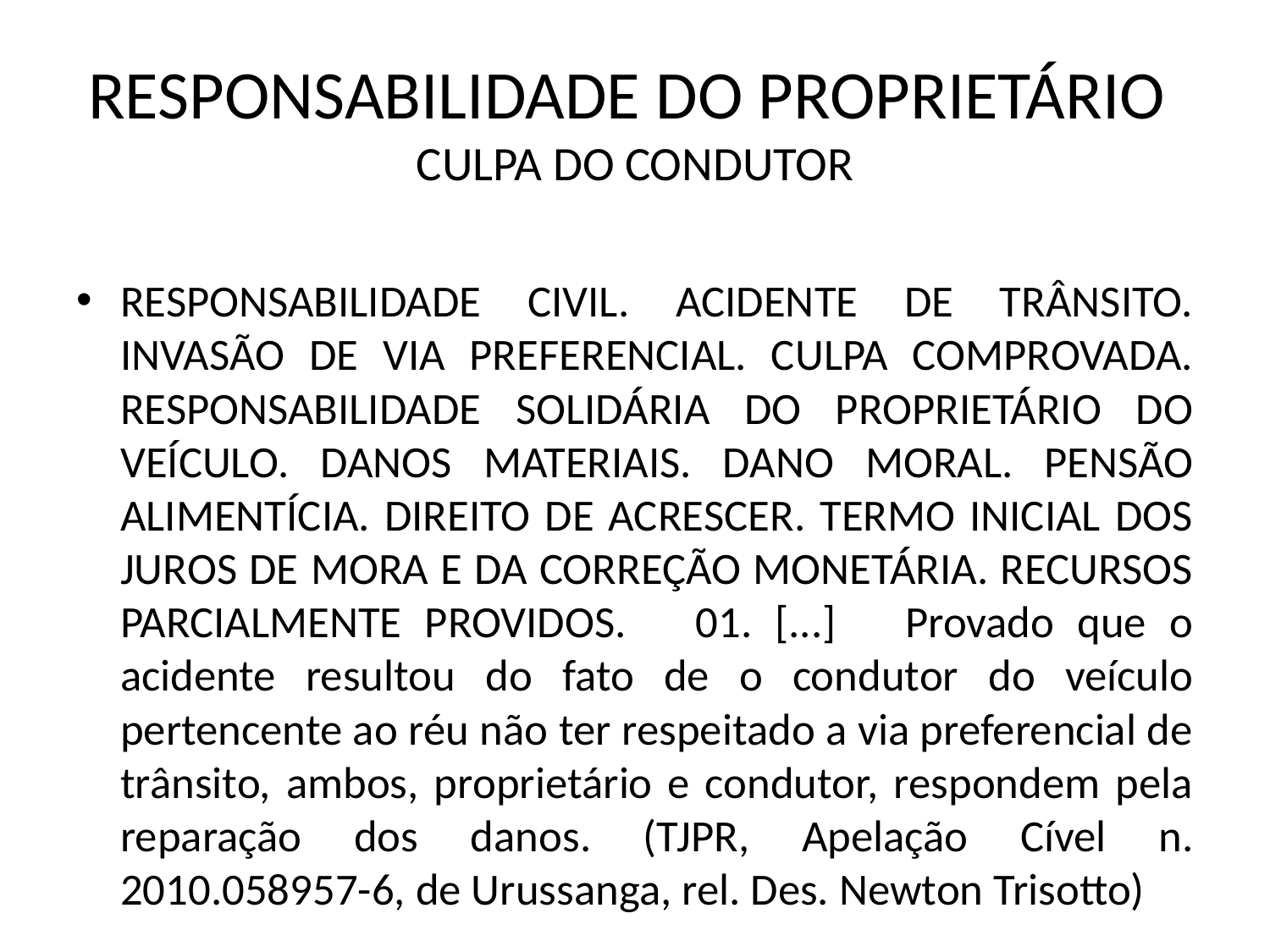

# RESPONSABILIDADE DO PROPRIETÁRIO CULPA DO CONDUTOR
RESPONSABILIDADE CIVIL. ACIDENTE DE TRÂNSITO. INVASÃO DE VIA PREFERENCIAL. CULPA COMPROVADA. RESPONSABILIDADE SOLIDÁRIA DO PROPRIETÁRIO DO VEÍCULO. DANOS MATERIAIS. DANO MORAL. PENSÃO ALIMENTÍCIA. DIREITO DE ACRESCER. TERMO INICIAL DOS JUROS DE MORA E DA CORREÇÃO MONETÁRIA. RECURSOS PARCIALMENTE PROVIDOS.   01. [...]   Provado que o acidente resultou do fato de o condutor do veículo pertencente ao réu não ter respeitado a via preferencial de trânsito, ambos, proprietário e condutor, respondem pela reparação dos danos. (TJPR, Apelação Cível n. 2010.058957-6, de Urussanga, rel. Des. Newton Trisotto)